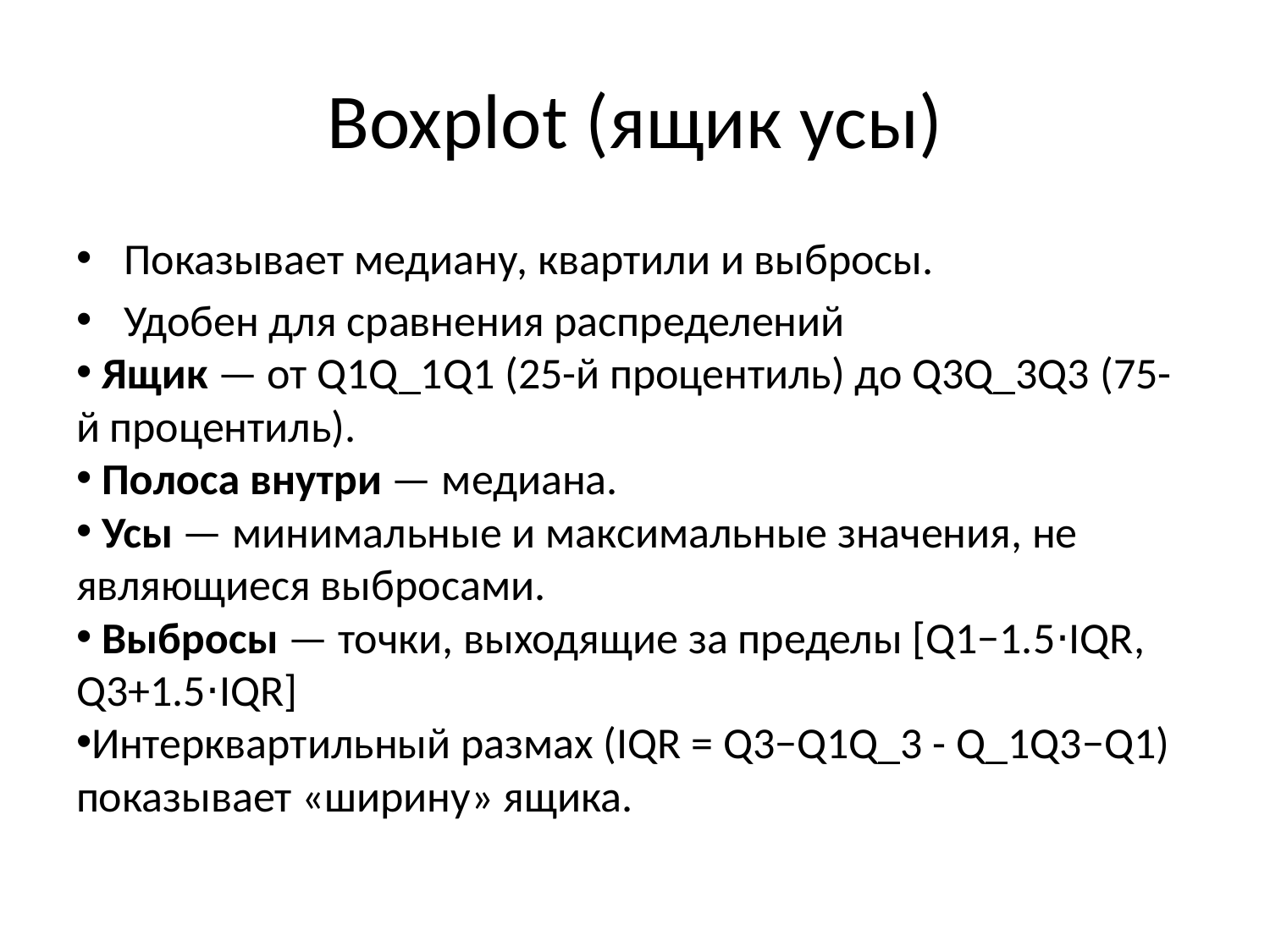

# Boxplot (ящик усы)
Показывает медиану, квартили и выбросы.
Удобен для сравнения распределений
 Ящик — от Q1Q_1Q1​ (25-й процентиль) до Q3Q_3Q3​ (75-й процентиль).
 Полоса внутри — медиана.
 Усы — минимальные и максимальные значения, не являющиеся выбросами.
 Выбросы — точки, выходящие за пределы [Q1−1.5⋅IQR,  Q3+1.5⋅IQR]
Интерквартильный размах (IQR = Q3−Q1Q_3 - Q_1Q3​−Q1​) показывает «ширину» ящика.